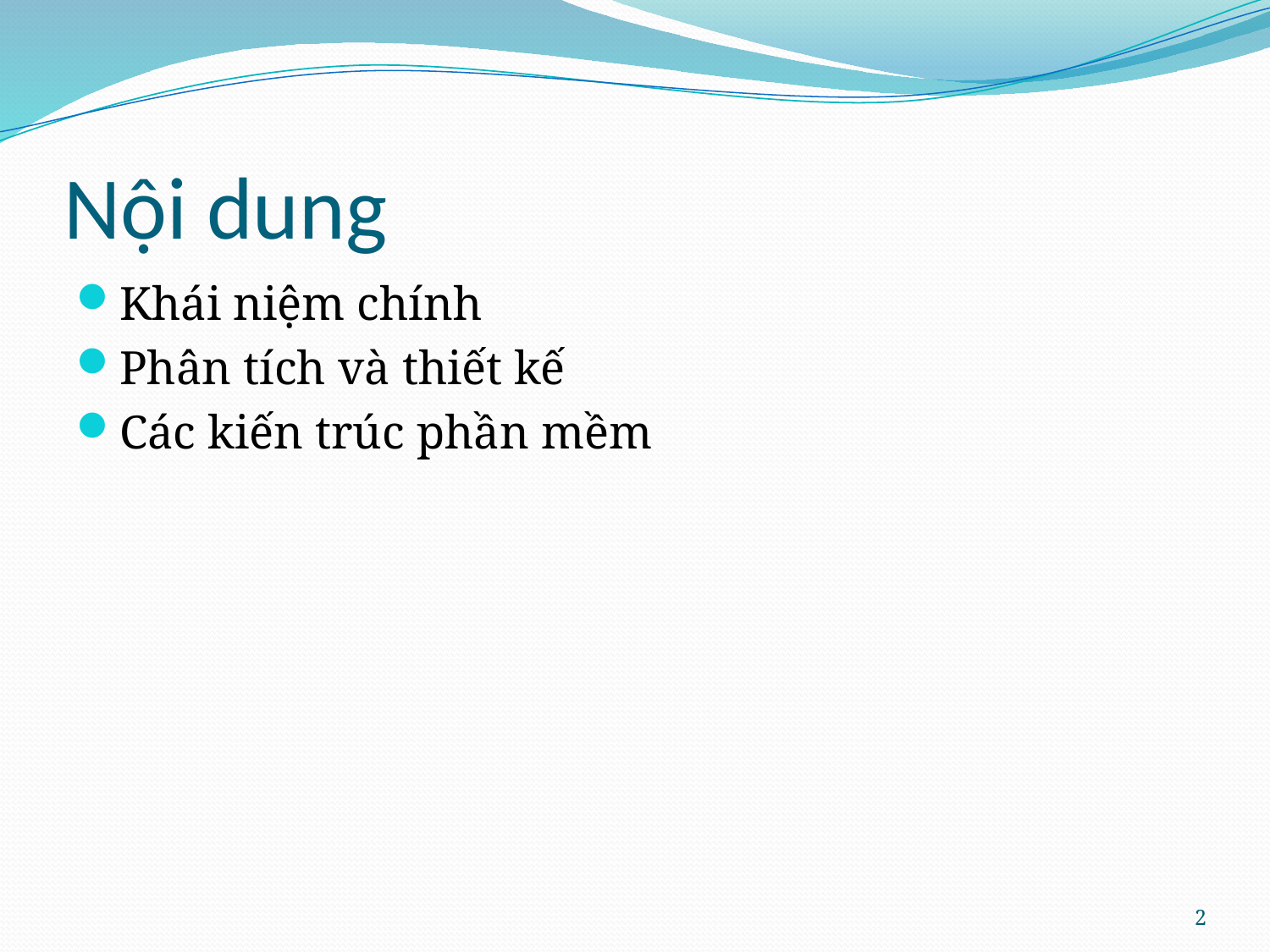

# Nội dung
Khái niệm chính
Phân tích và thiết kế
Các kiến trúc phần mềm
2